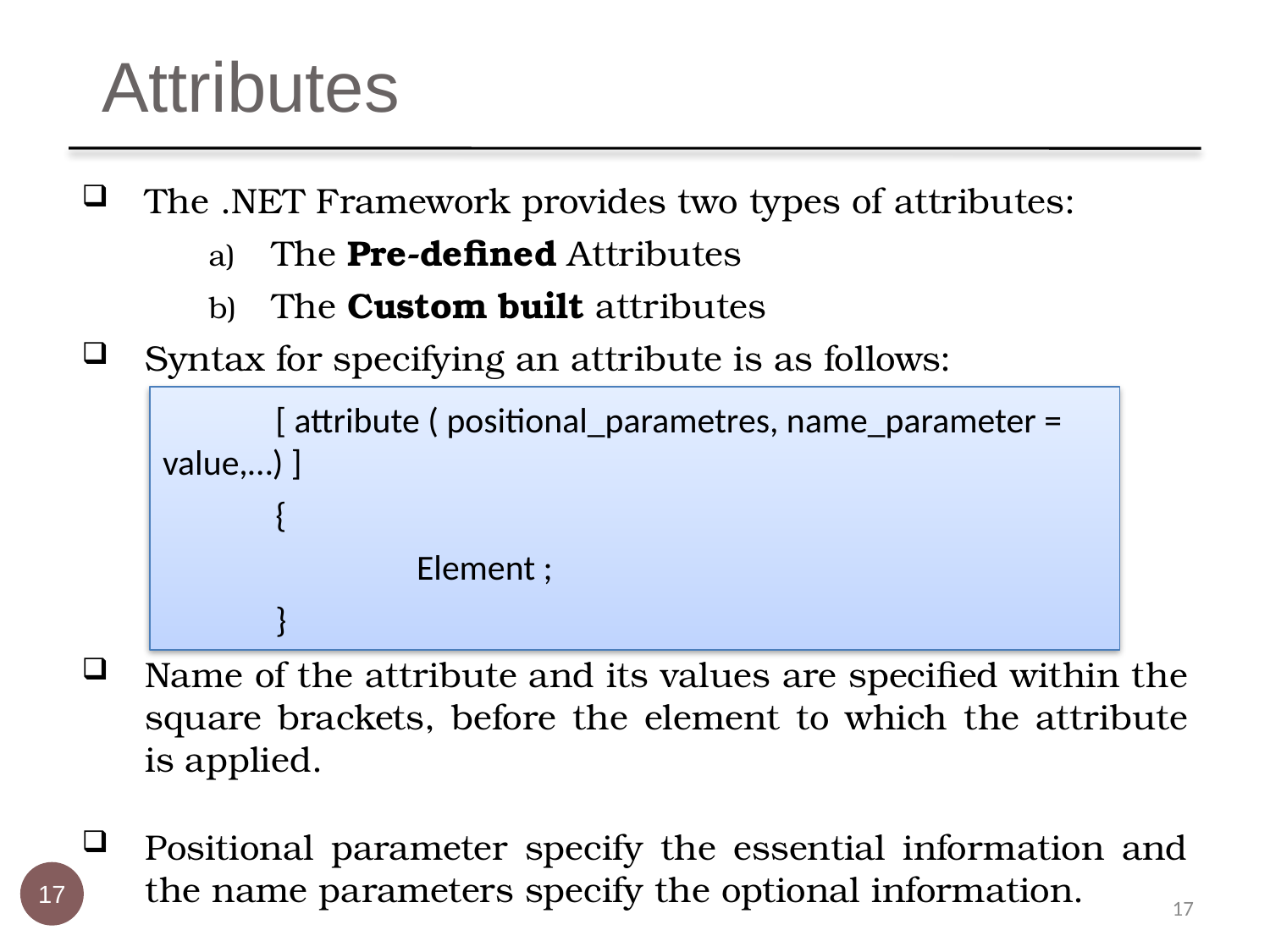

Attributes
The .NET Framework provides two types of attributes:
The Pre-defined Attributes
The Custom built attributes
Syntax for specifying an attribute is as follows:

Name of the attribute and its values are specified within the square brackets, before the element to which the attribute is applied.

Positional parameter specify the essential information and the name parameters specify the optional information.
	[ attribute ( positional_parametres, name_parameter = value,…) ]
	{
		Element ;
	}
17
17